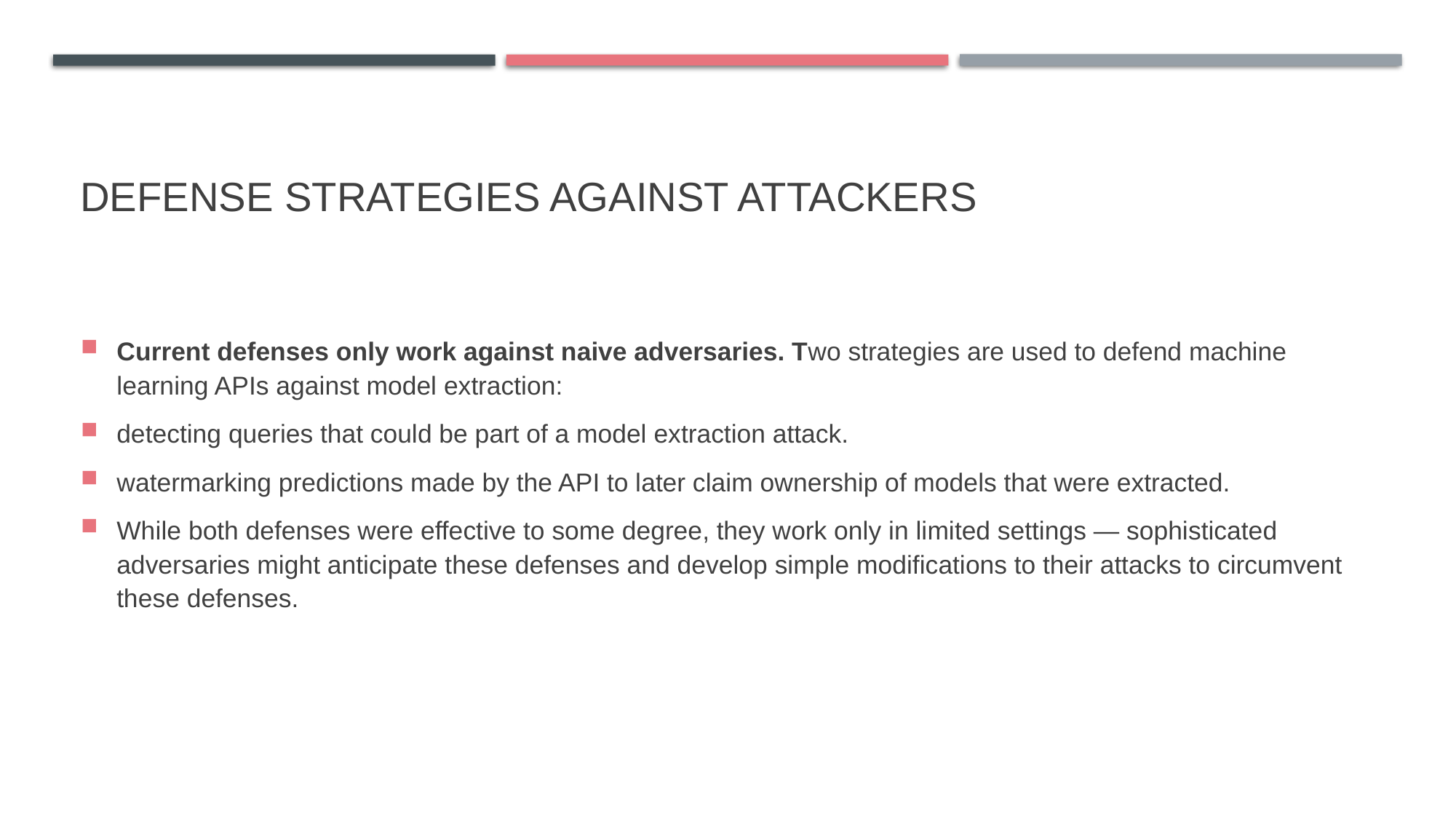

# Defense Strategies against attackers
Current defenses only work against naive adversaries. Two strategies are used to defend machine learning APIs against model extraction:
detecting queries that could be part of a model extraction attack.
watermarking predictions made by the API to later claim ownership of models that were extracted.
While both defenses were effective to some degree, they work only in limited settings — sophisticated adversaries might anticipate these defenses and develop simple modifications to their attacks to circumvent these defenses.